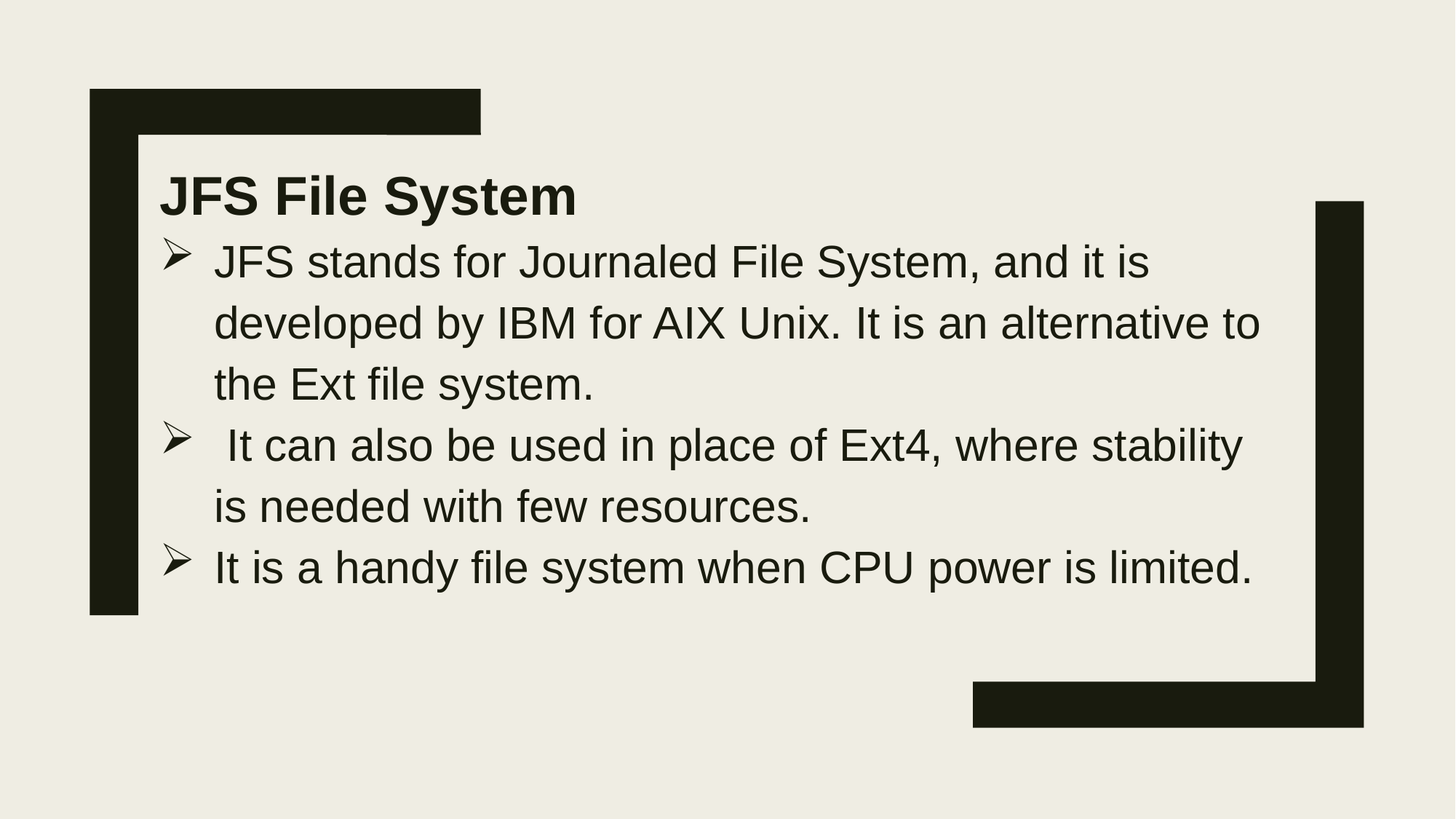

JFS File System
JFS stands for Journaled File System, and it is developed by IBM for AIX Unix. It is an alternative to the Ext file system.
 It can also be used in place of Ext4, where stability is needed with few resources.
It is a handy file system when CPU power is limited.
#